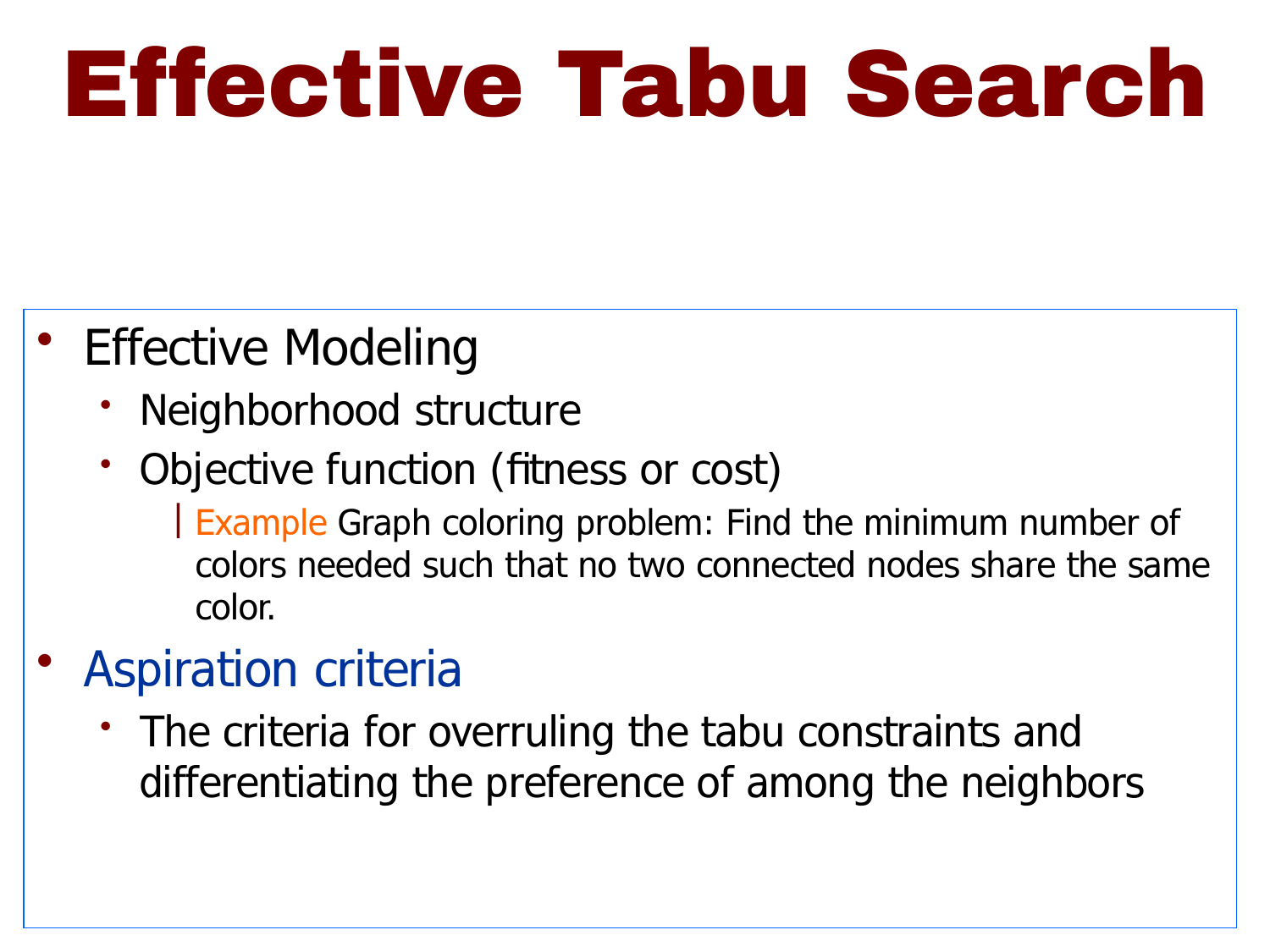

# Effective Tabu Search
Effective Modeling
Neighborhood structure
Objective function (fitness or cost)
Example Graph coloring problem: Find the minimum number of colors needed such that no two connected nodes share the same color.
Aspiration criteria
The criteria for overruling the tabu constraints and differentiating the preference of among the neighbors